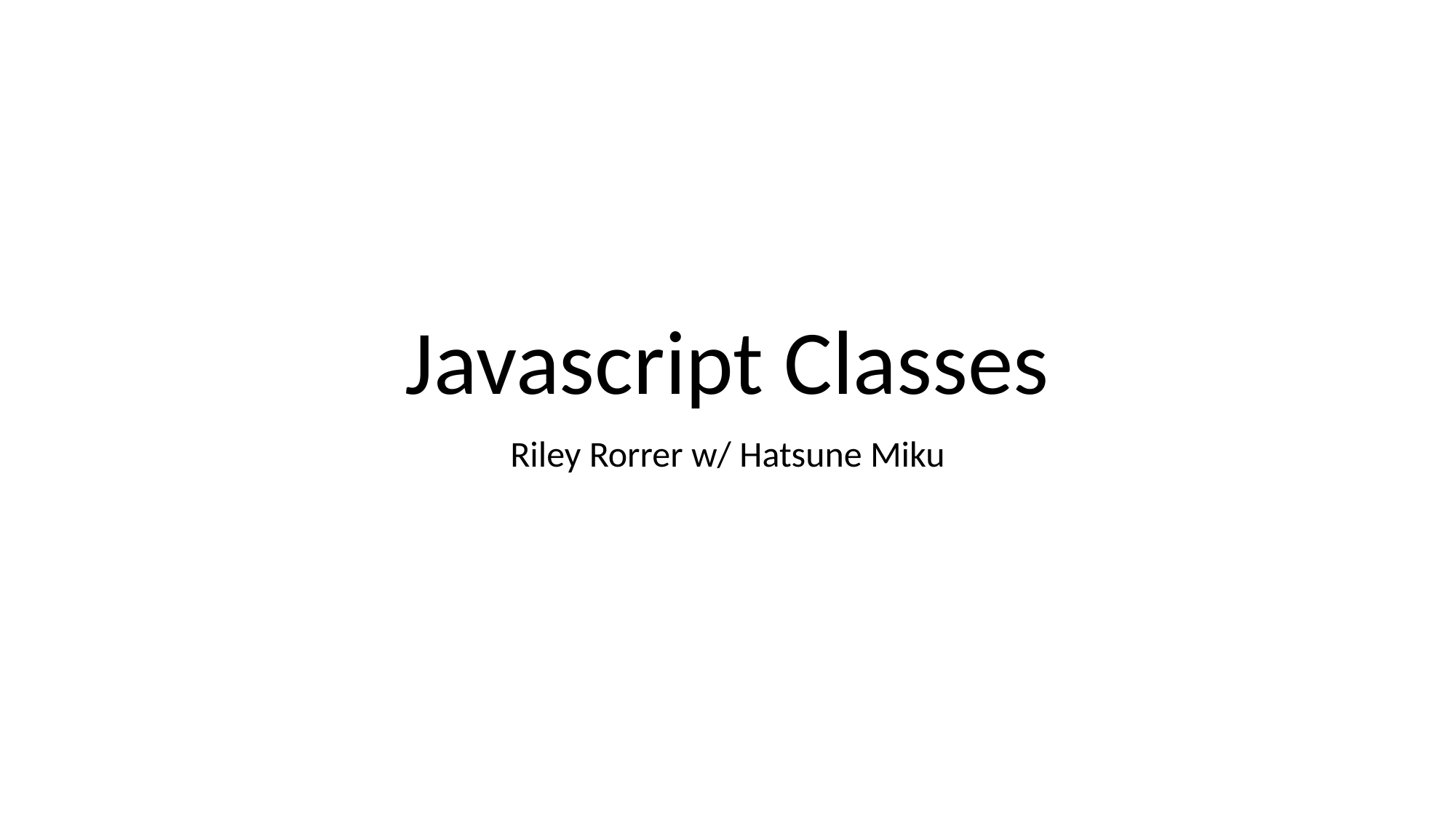

# Javascript Classes
Riley Rorrer w/ Hatsune Miku